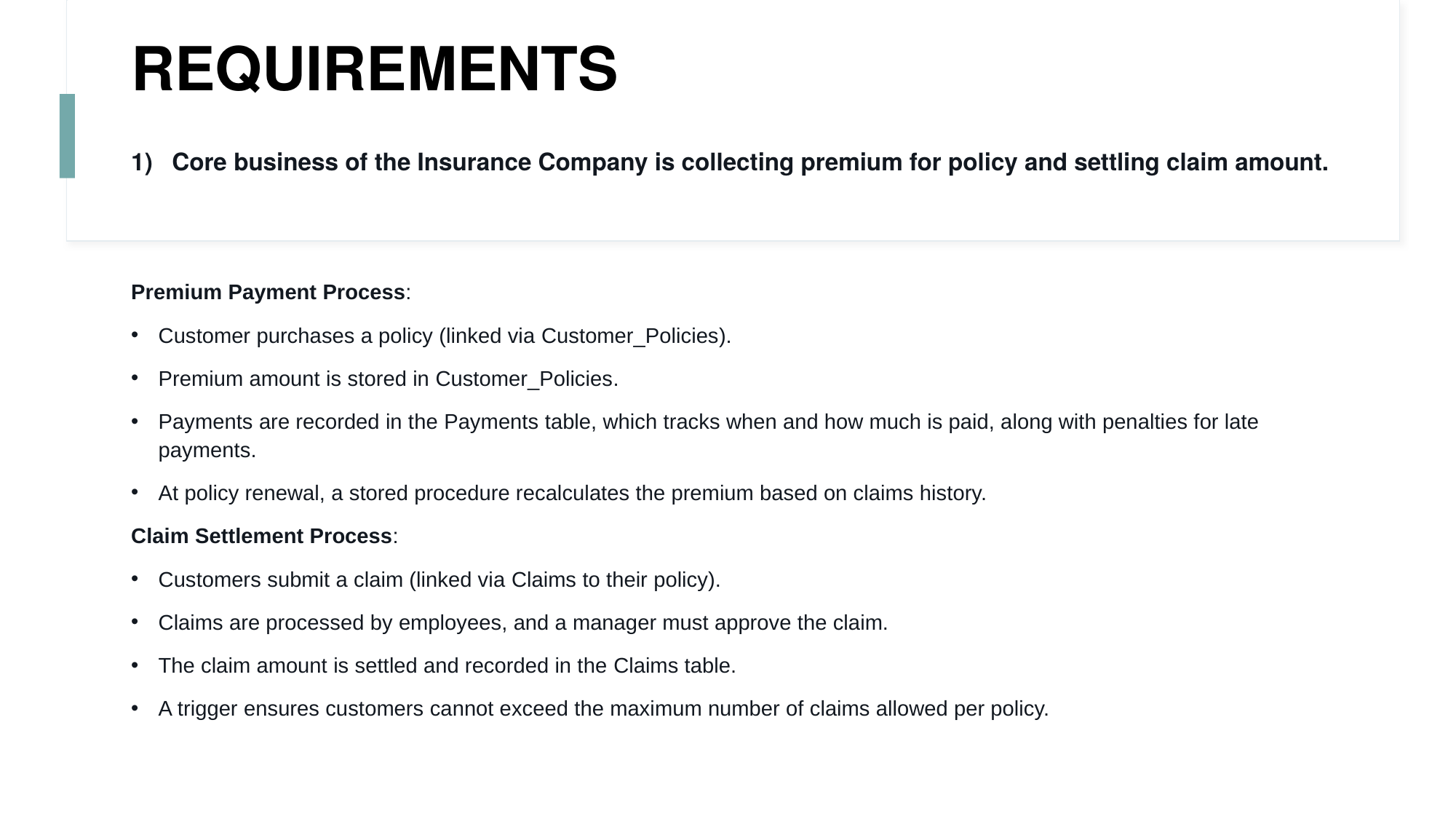

# REQUIREMENTS
Core business of the Insurance Company is collecting premium for policy and settling claim amount.
Premium Payment Process:
Customer purchases a policy (linked via Customer_Policies).
Premium amount is stored in Customer_Policies.
Payments are recorded in the Payments table, which tracks when and how much is paid, along with penalties for late payments.
At policy renewal, a stored procedure recalculates the premium based on claims history.
Claim Settlement Process:
Customers submit a claim (linked via Claims to their policy).
Claims are processed by employees, and a manager must approve the claim.
The claim amount is settled and recorded in the Claims table.
A trigger ensures customers cannot exceed the maximum number of claims allowed per policy.